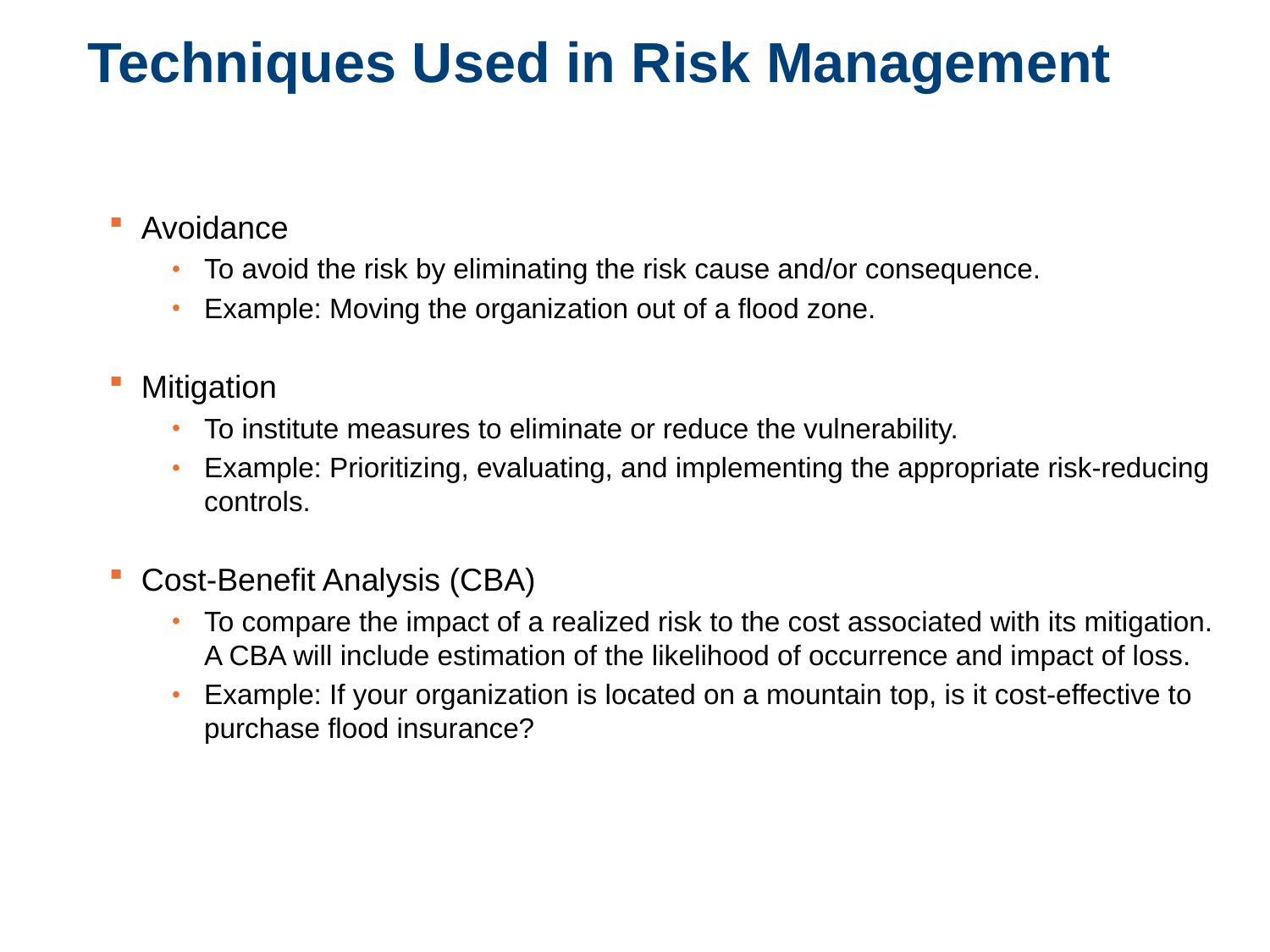

# Techniques Used in Risk Management

Avoidance
To avoid the risk by eliminating the risk cause and/or consequence.
Example: Moving the organization out of a flood zone.

Mitigation
To institute measures to eliminate or reduce the vulnerability.
Example: Prioritizing, evaluating, and implementing the appropriate risk-reducing controls.

Cost-Benefit Analysis (CBA)
To compare the impact of a realized risk to the cost associated with its mitigation. A CBA will include estimation of the likelihood of occurrence and impact of loss.
Example: If your organization is located on a mountain top, is it cost-effective to purchase flood insurance?